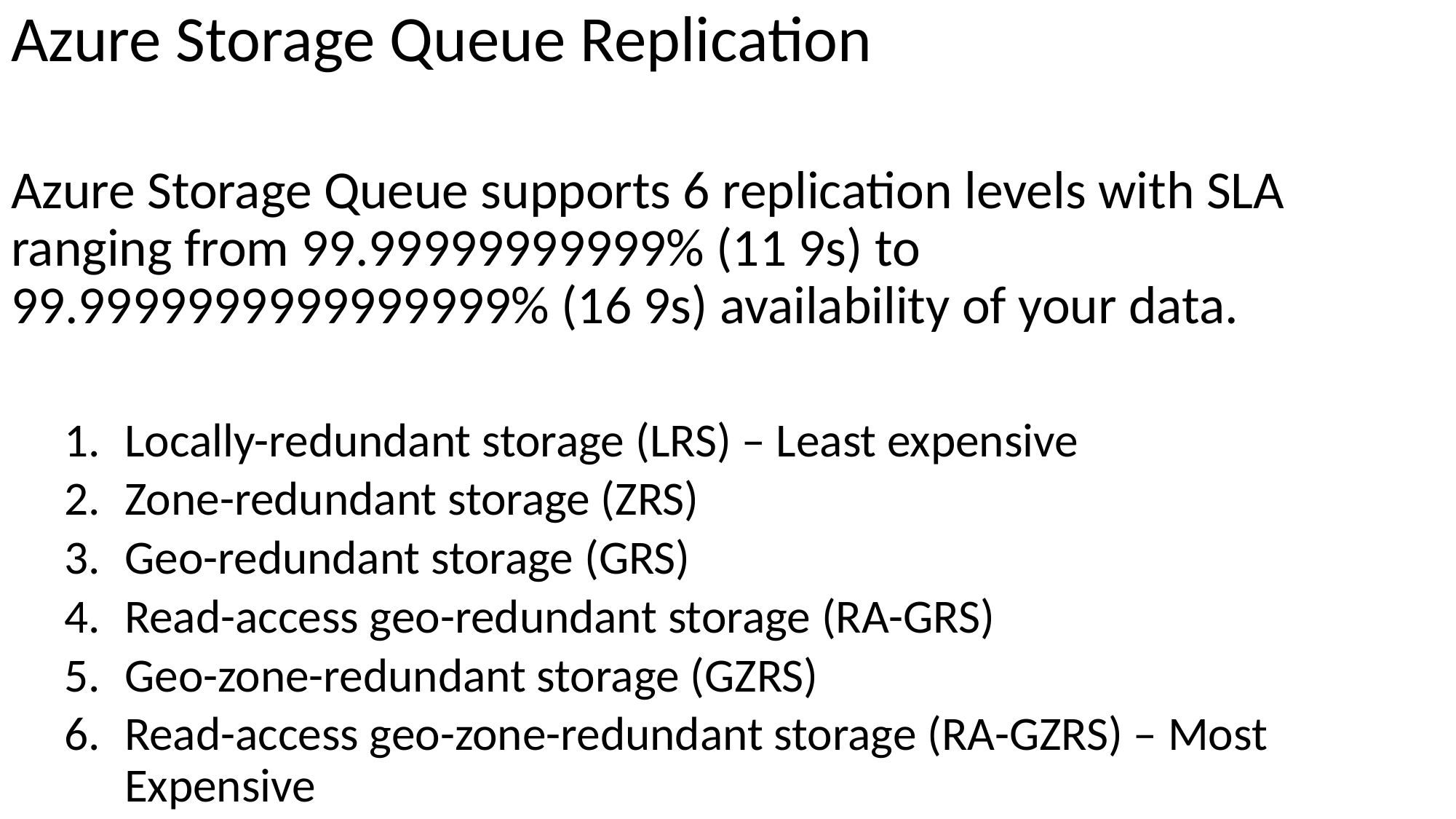

# Azure Storage Queue Replication
Azure Storage Queue supports 6 replication levels with SLA ranging from 99.99999999999% (11 9s) to 99.9999999999999999% (16 9s) availability of your data.

Locally-redundant storage (LRS) – Least expensive
Zone-redundant storage (ZRS)
Geo-redundant storage (GRS)
Read-access geo-redundant storage (RA-GRS)
Geo-zone-redundant storage (GZRS)
Read-access geo-zone-redundant storage (RA-GZRS) – Most Expensive